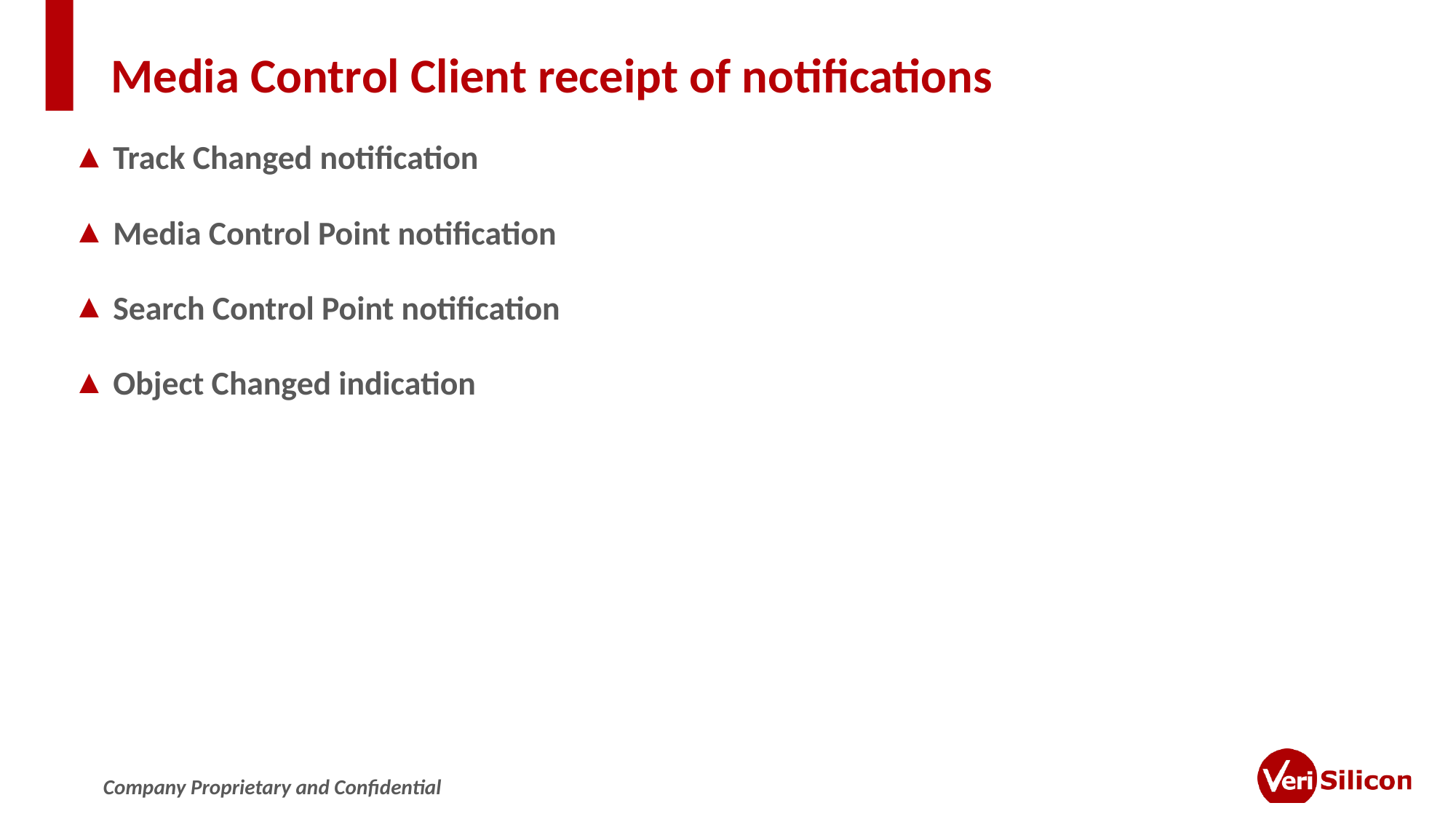

# Media Control Client receipt of notifications
 Track Changed notification
 Media Control Point notification
 Search Control Point notification
 Object Changed indication